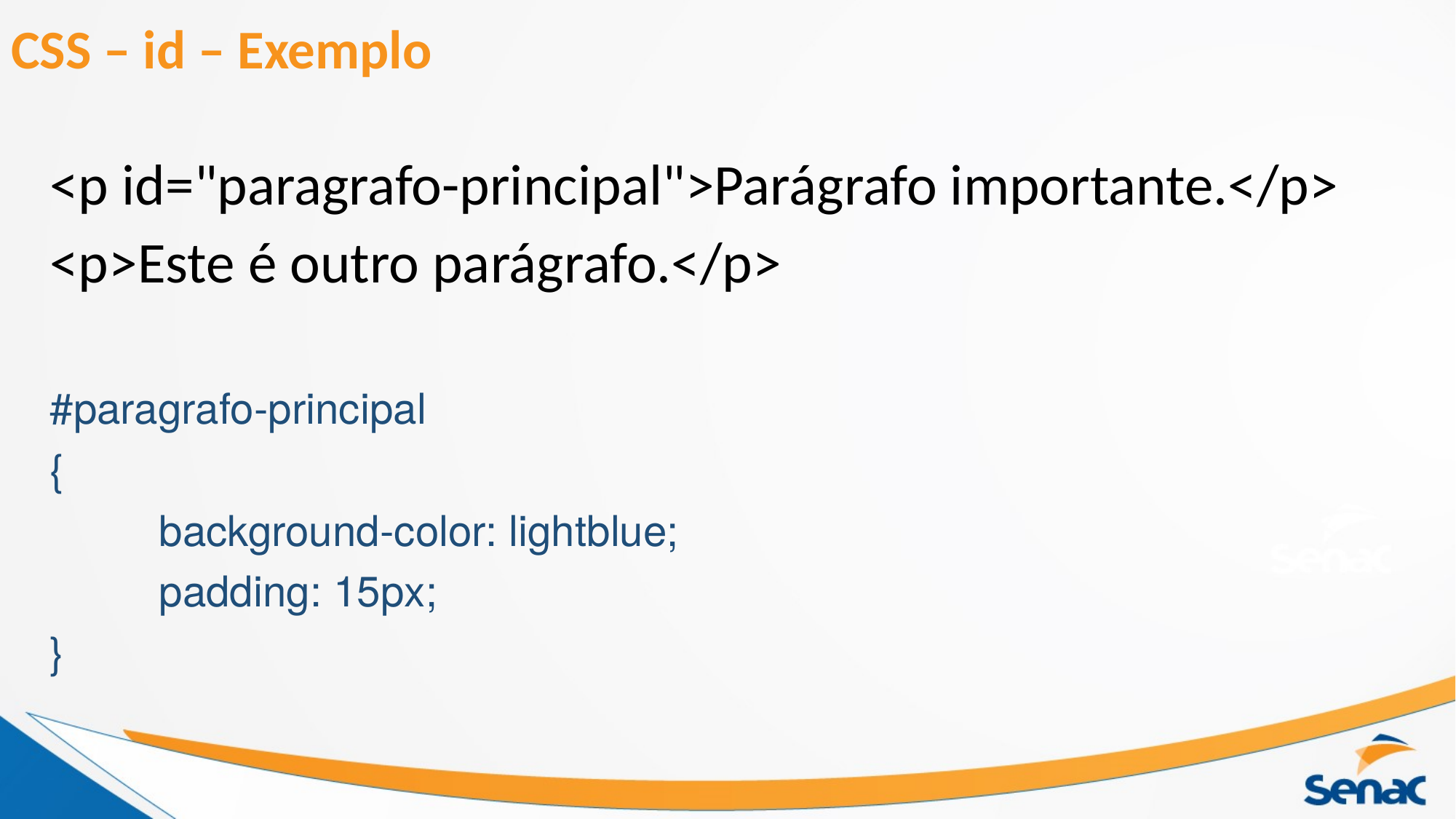

# CSS – id – Exemplo
<p id="paragrafo-principal">Parágrafo importante.</p>
<p>Este é outro parágrafo.</p>

#paragrafo-principal
{
	background-color: lightblue;
	padding: 15px;
}